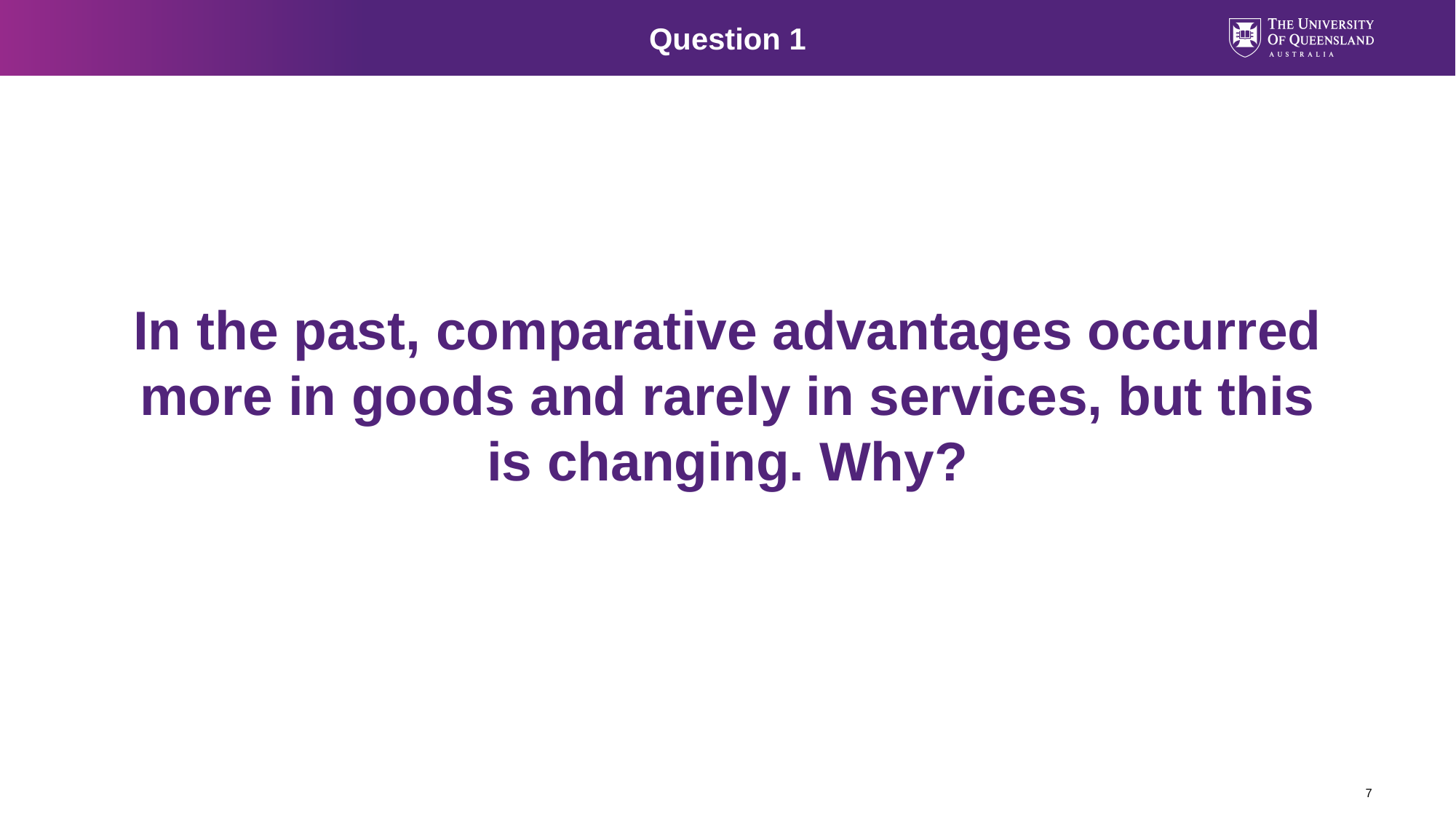

Question 1
In the past, comparative advantages occurred more in goods and rarely in services, but this is changing. Why?
7